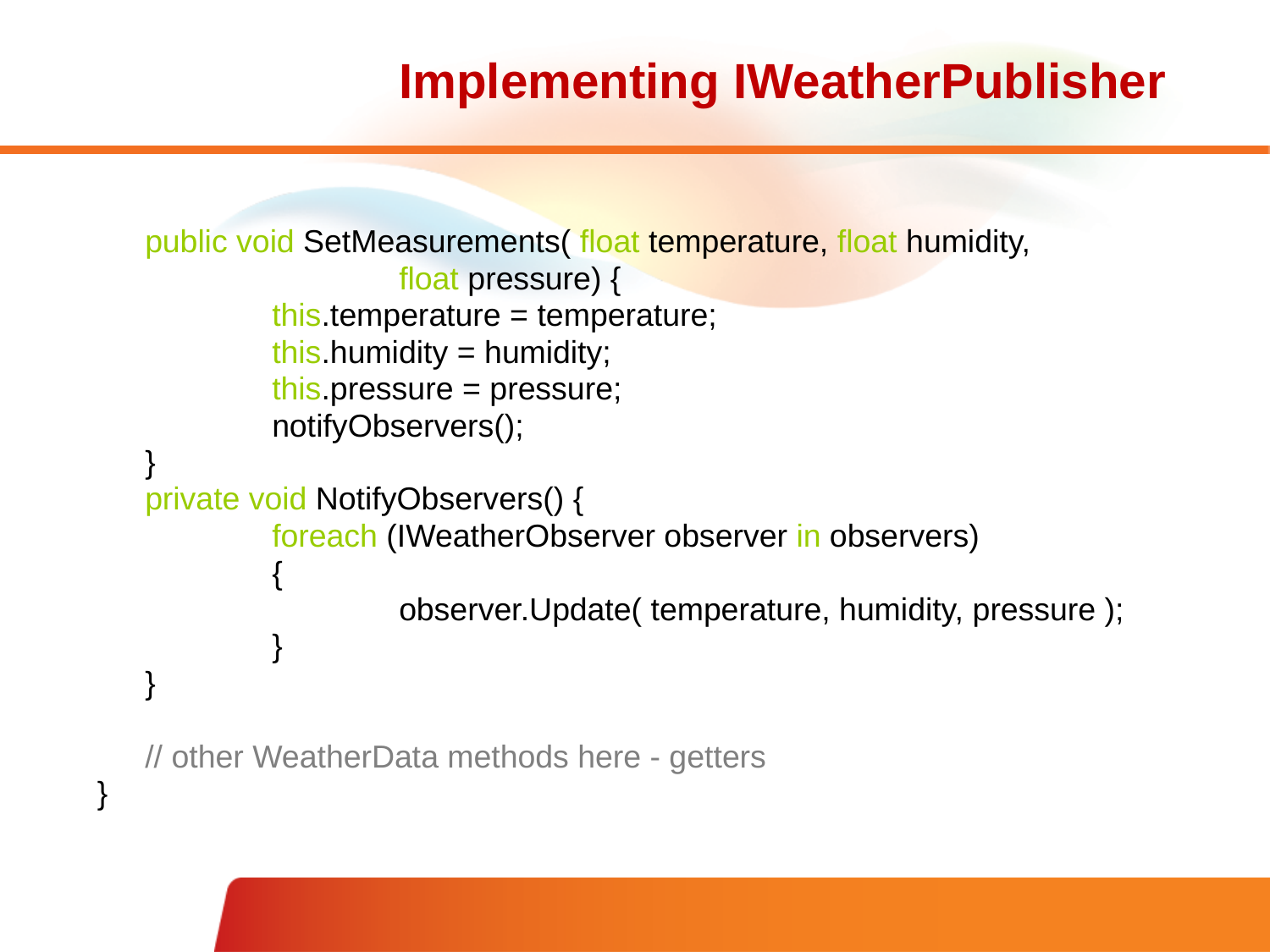

# Implementing IWeatherPublisher
	public void SetMeasurements( float temperature, float humidity,
 			float pressure) {
		this.temperature = temperature;
		this.humidity = humidity;
		this.pressure = pressure;
		notifyObservers();
	}
	private void NotifyObservers() {
		foreach (IWeatherObserver observer in observers)
		{
			observer.Update( temperature, humidity, pressure );
		}
	}

	// other WeatherData methods here - getters
}